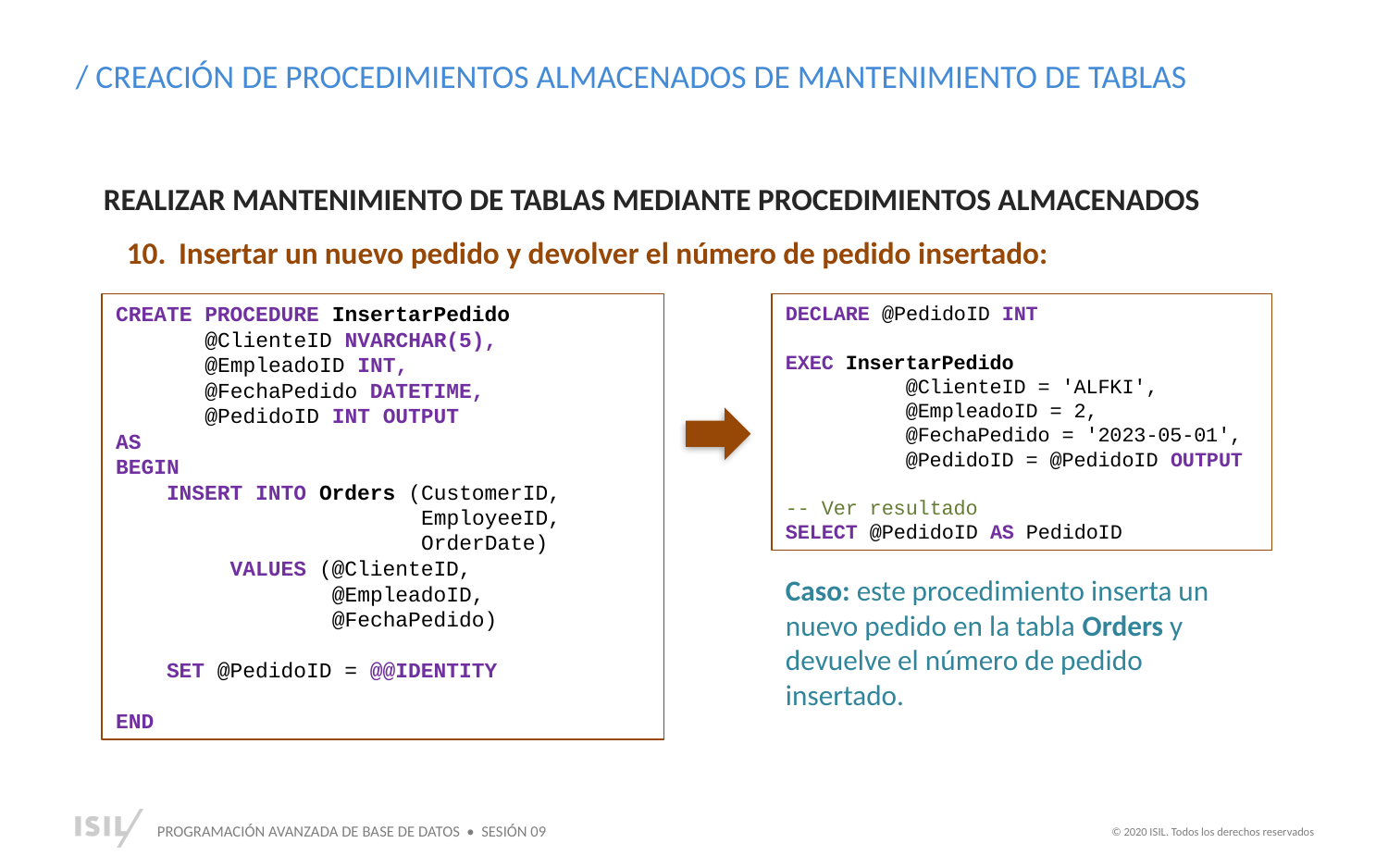

/ CREACIÓN DE PROCEDIMIENTOS ALMACENADOS DE MANTENIMIENTO DE TABLAS
REALIZAR MANTENIMIENTO DE TABLAS MEDIANTE PROCEDIMIENTOS ALMACENADOS
Insertar un nuevo pedido y devolver el número de pedido insertado:
CREATE PROCEDURE InsertarPedido
       @ClienteID NVARCHAR(5),
       @EmpleadoID INT,
       @FechaPedido DATETIME,
       @PedidoID INT OUTPUT
AS
BEGIN
    INSERT INTO Orders (CustomerID,
                        EmployeeID,
                        OrderDate)
         VALUES (@ClienteID,
                 @EmpleadoID,
                 @FechaPedido)

    SET @PedidoID = @@IDENTITY

END
DECLARE @PedidoID INT

EXEC InsertarPedido
          @ClienteID = 'ALFKI',
          @EmpleadoID = 2,
          @FechaPedido = '2023-05-01',
          @PedidoID = @PedidoID OUTPUT

-- Ver resultado
SELECT @PedidoID AS PedidoID

Caso: este procedimiento inserta un nuevo pedido en la tabla Orders y devuelve el número de pedido insertado.